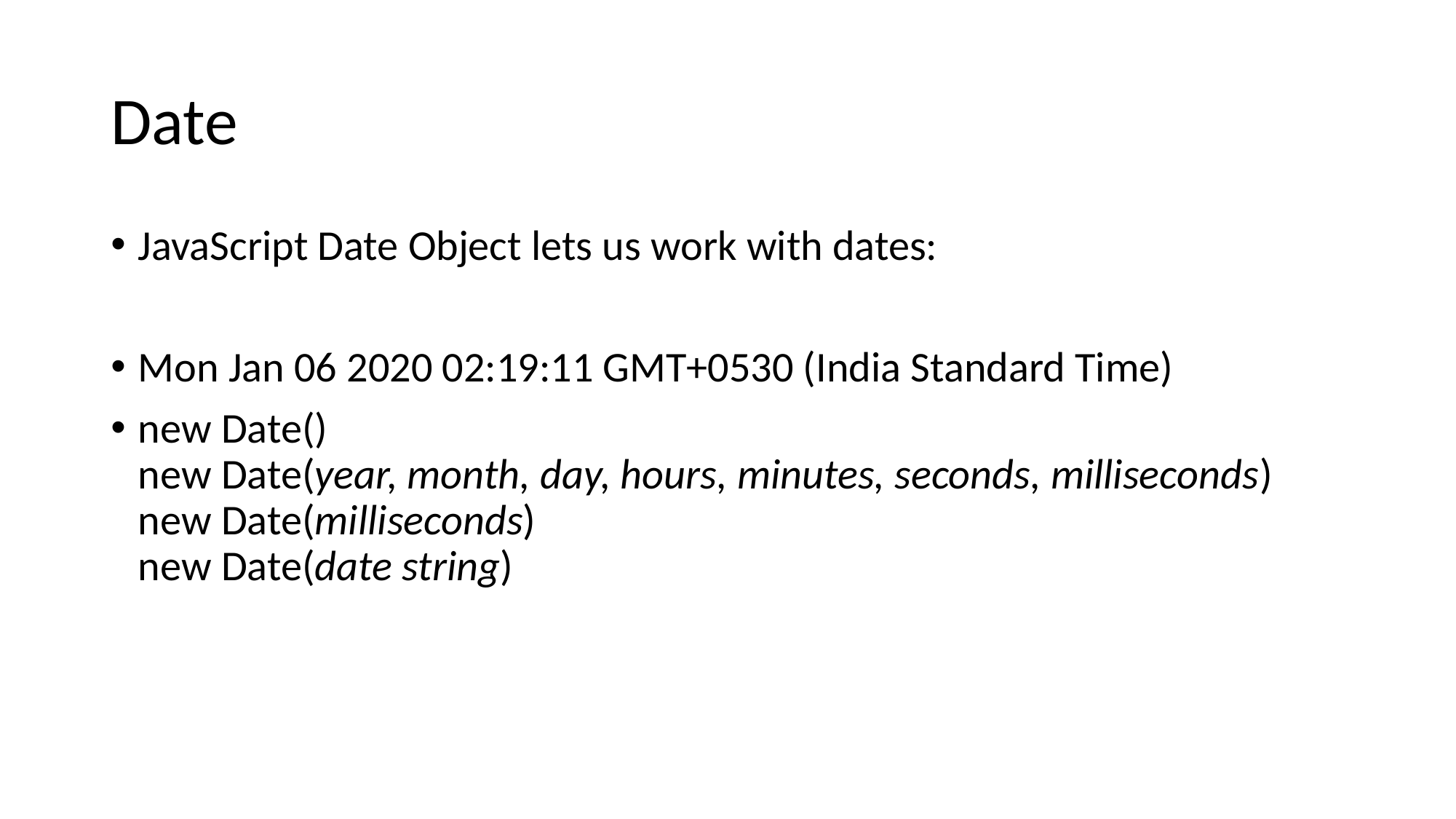

# Date
JavaScript Date Object lets us work with dates:

Mon Jan 06 2020 02:19:11 GMT+0530 (India Standard Time)
new Date()
new Date(year, month, day, hours, minutes, seconds, milliseconds)
new Date(milliseconds)
new Date(date string)